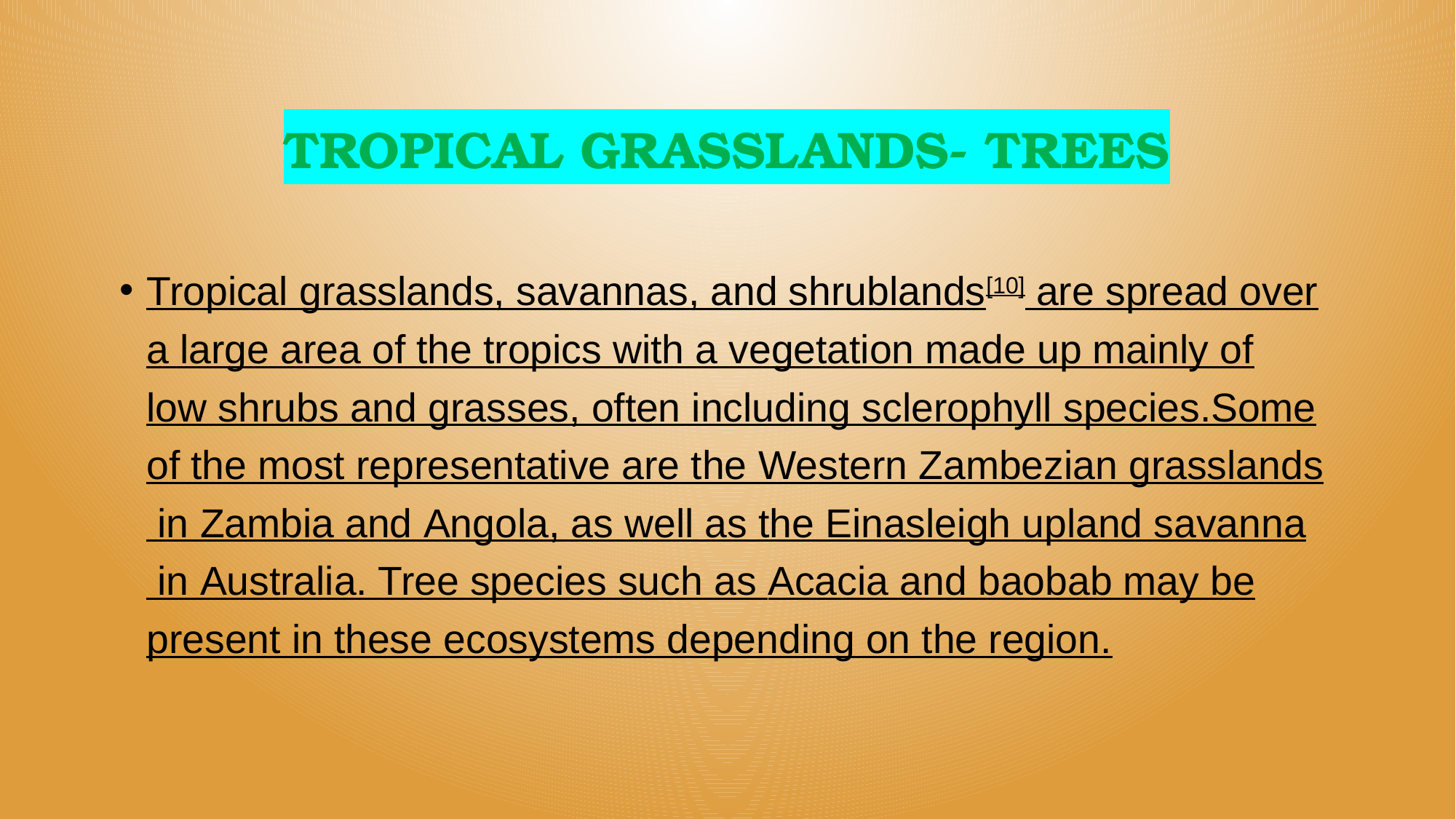

# Tropical Grasslands- trees
Tropical grasslands, savannas, and shrublands[10] are spread over a large area of the tropics with a vegetation made up mainly of low shrubs and grasses, often including sclerophyll species.Some of the most representative are the Western Zambezian grasslands in Zambia and Angola, as well as the Einasleigh upland savanna in Australia. Tree species such as Acacia and baobab may be present in these ecosystems depending on the region.